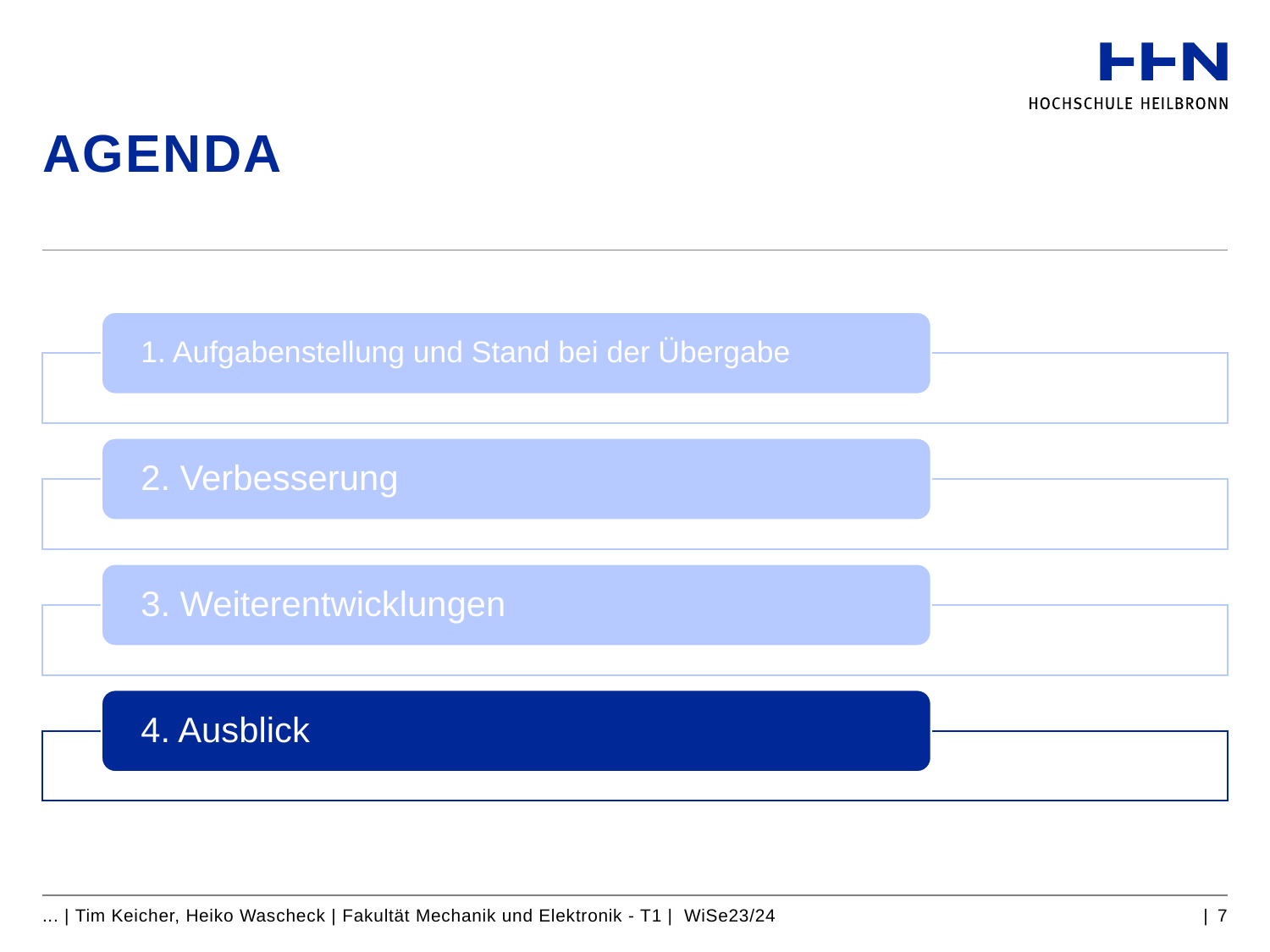

# Agenda
1. Aufgabenstellung und Stand bei der Übergabe
2. Verbesserung
3. Weiterentwicklungen
4. Ausblick
... | Tim Keicher, Heiko Wascheck | Fakultät Mechanik und Elektronik - T1 |  WiSe23/24
|  7